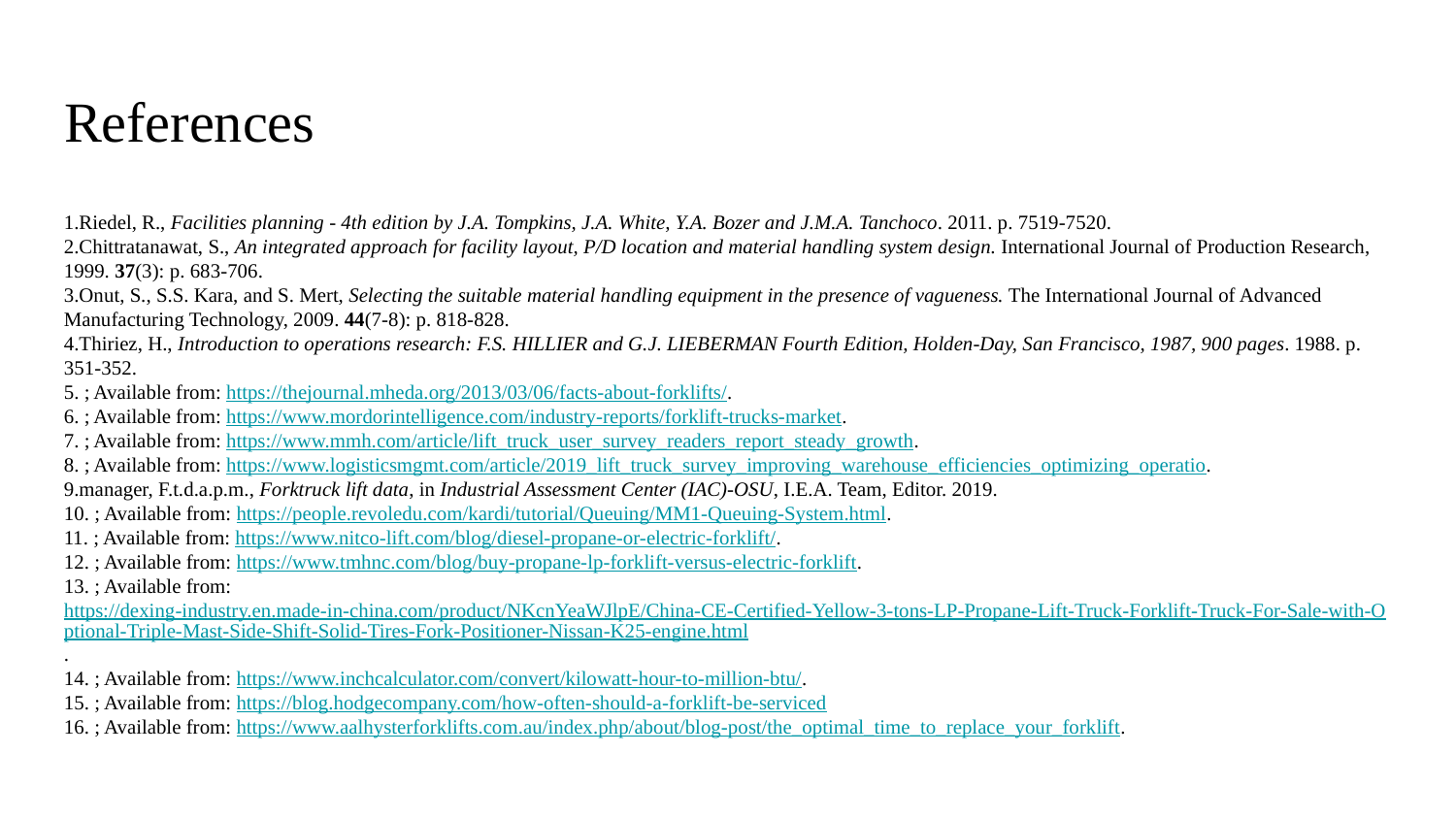

# References

1.Riedel, R., Facilities planning - 4th edition by J.A. Tompkins, J.A. White, Y.A. Bozer and J.M.A. Tanchoco. 2011. p. 7519-7520.
2.Chittratanawat, S., An integrated approach for facility layout, P/D location and material handling system design. International Journal of Production Research, 1999. 37(3): p. 683-706.
3.Onut, S., S.S. Kara, and S. Mert, Selecting the suitable material handling equipment in the presence of vagueness. The International Journal of Advanced Manufacturing Technology, 2009. 44(7-8): p. 818-828.
4.Thiriez, H., Introduction to operations research: F.S. HILLIER and G.J. LIEBERMAN Fourth Edition, Holden-Day, San Francisco, 1987, 900 pages. 1988. p. 351-352.
5. ; Available from: https://thejournal.mheda.org/2013/03/06/facts-about-forklifts/.
6. ; Available from: https://www.mordorintelligence.com/industry-reports/forklift-trucks-market.
7. ; Available from: https://www.mmh.com/article/lift_truck_user_survey_readers_report_steady_growth.
8. ; Available from: https://www.logisticsmgmt.com/article/2019_lift_truck_survey_improving_warehouse_efficiencies_optimizing_operatio.
9.manager, F.t.d.a.p.m., Forktruck lift data, in Industrial Assessment Center (IAC)-OSU, I.E.A. Team, Editor. 2019.
10. ; Available from: https://people.revoledu.com/kardi/tutorial/Queuing/MM1-Queuing-System.html.
11. ; Available from: https://www.nitco-lift.com/blog/diesel-propane-or-electric-forklift/.
12. ; Available from: https://www.tmhnc.com/blog/buy-propane-lp-forklift-versus-electric-forklift.
13. ; Available from: https://dexing-industry.en.made-in-china.com/product/NKcnYeaWJlpE/China-CE-Certified-Yellow-3-tons-LP-Propane-Lift-Truck-Forklift-Truck-For-Sale-with-Optional-Triple-Mast-Side-Shift-Solid-Tires-Fork-Positioner-Nissan-K25-engine.html.
14. ; Available from: https://www.inchcalculator.com/convert/kilowatt-hour-to-million-btu/.
15. ; Available from: https://blog.hodgecompany.com/how-often-should-a-forklift-be-serviced
16. ; Available from: https://www.aalhysterforklifts.com.au/index.php/about/blog-post/the_optimal_time_to_replace_your_forklift.